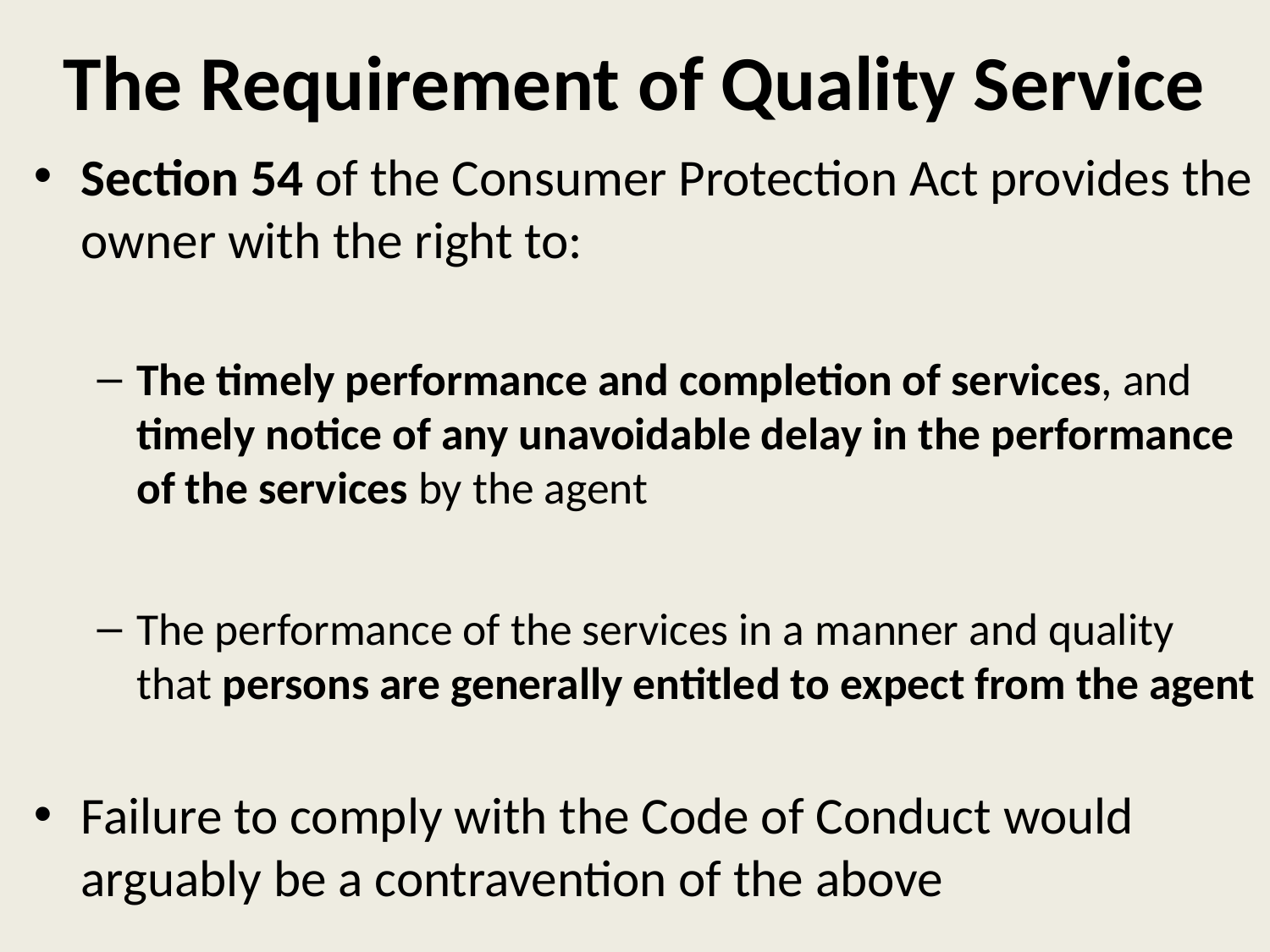

# The Requirement of Quality Service
Section 54 of the Consumer Protection Act provides the owner with the right to:

The timely performance and completion of services, and timely notice of any unavoidable delay in the performance of the services by the agent

The performance of the services in a manner and quality that persons are generally entitled to expect from the agent

Failure to comply with the Code of Conduct would arguably be a contravention of the above